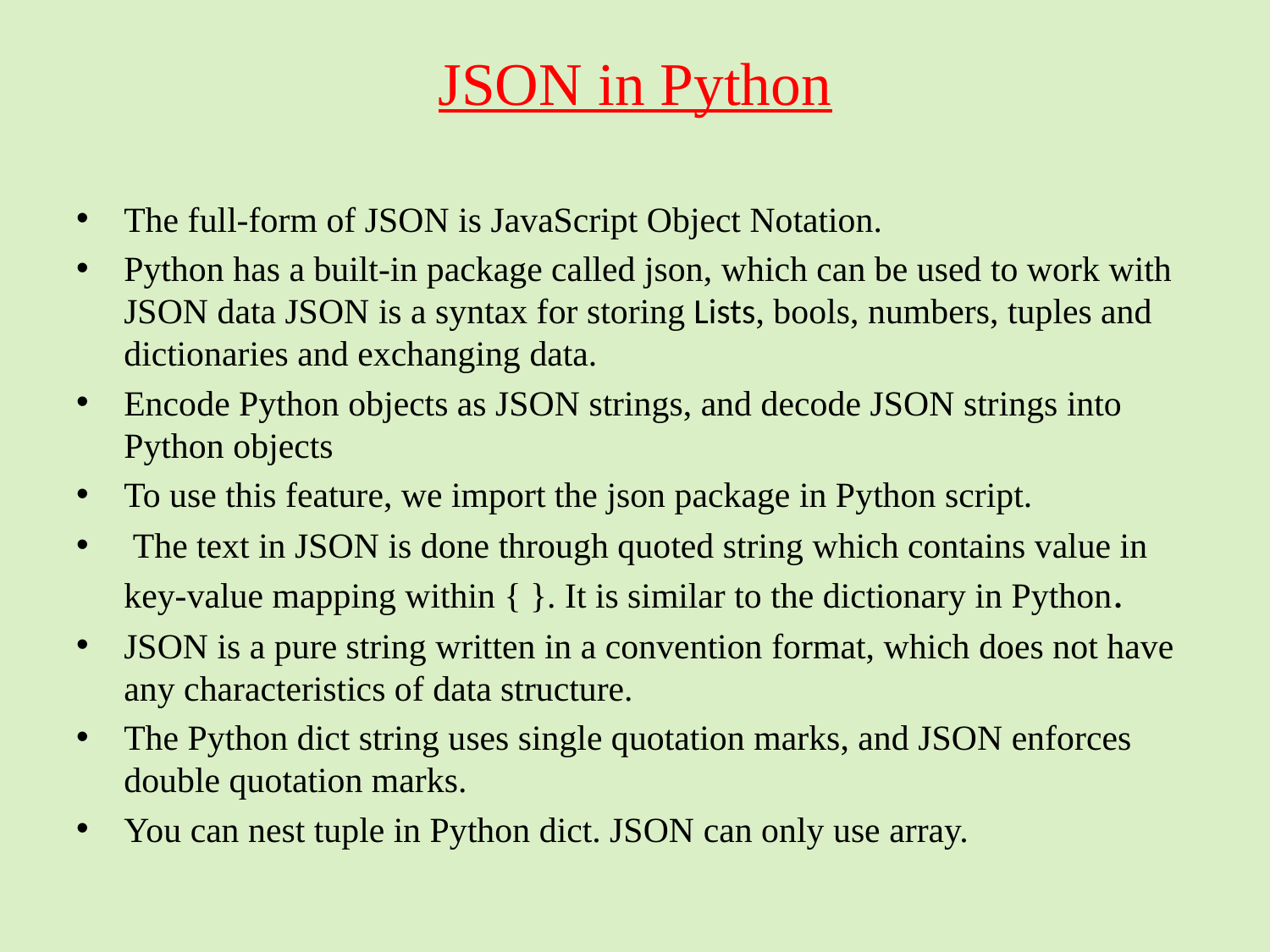

# JSON in Python
The full-form of JSON is JavaScript Object Notation.
Python has a built-in package called json, which can be used to work with JSON data JSON is a syntax for storing Lists, bools, numbers, tuples and dictionaries and exchanging data.
Encode Python objects as JSON strings, and decode JSON strings into Python objects
To use this feature, we import the json package in Python script.
 The text in JSON is done through quoted string which contains value in key-value mapping within { }. It is similar to the dictionary in Python.
JSON is a pure string written in a convention format, which does not have any characteristics of data structure.
The Python dict string uses single quotation marks, and JSON enforces double quotation marks.
You can nest tuple in Python dict. JSON can only use array.